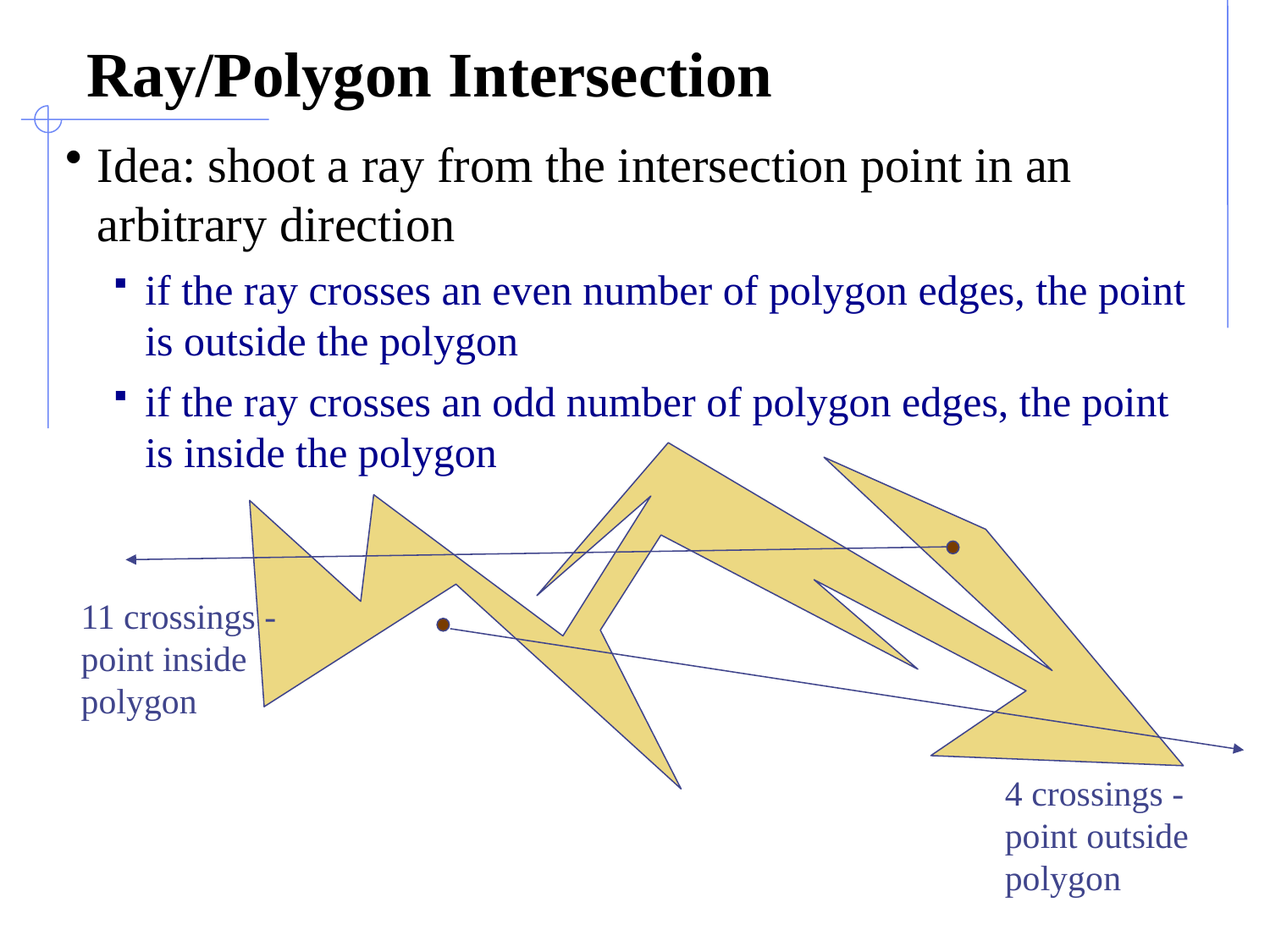

# Ray/Polygon Intersection
Idea: shoot a ray from the intersection point in an arbitrary direction
if the ray crosses an even number of polygon edges, the point is outside the polygon
if the ray crosses an odd number of polygon edges, the point is inside the polygon

11 crossings -
point inside
polygon
4 crossings -
point outside
polygon